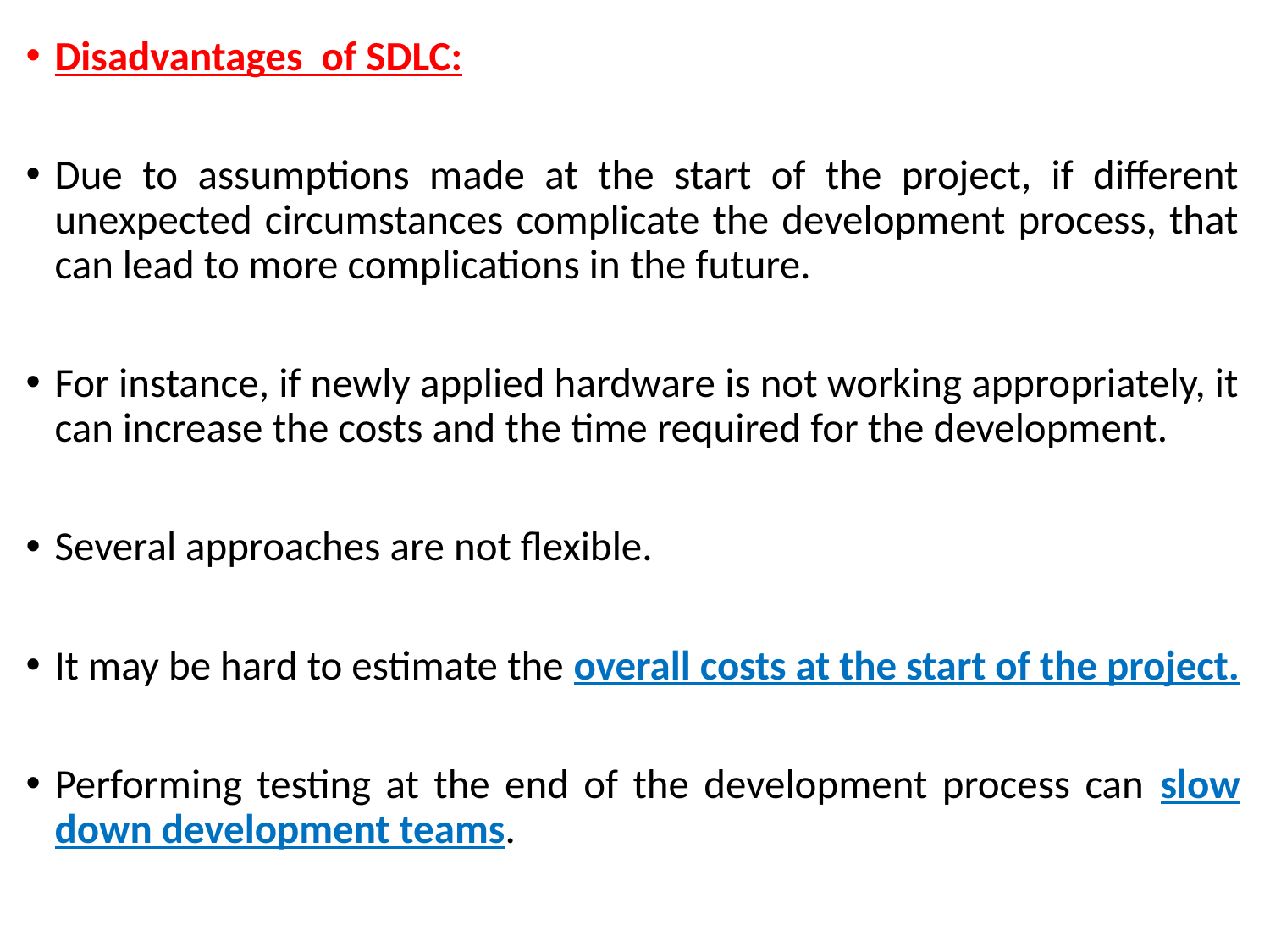

Disadvantages  of SDLC:

Due to assumptions made at the start of the project, if different unexpected circumstances complicate the development process, that can lead to more complications in the future.

For instance, if newly applied hardware is not working appropriately, it can increase the costs and the time required for the development.

Several approaches are not flexible.

It may be hard to estimate the overall costs at the start of the project.

Performing testing at the end of the development process can slow down development teams.